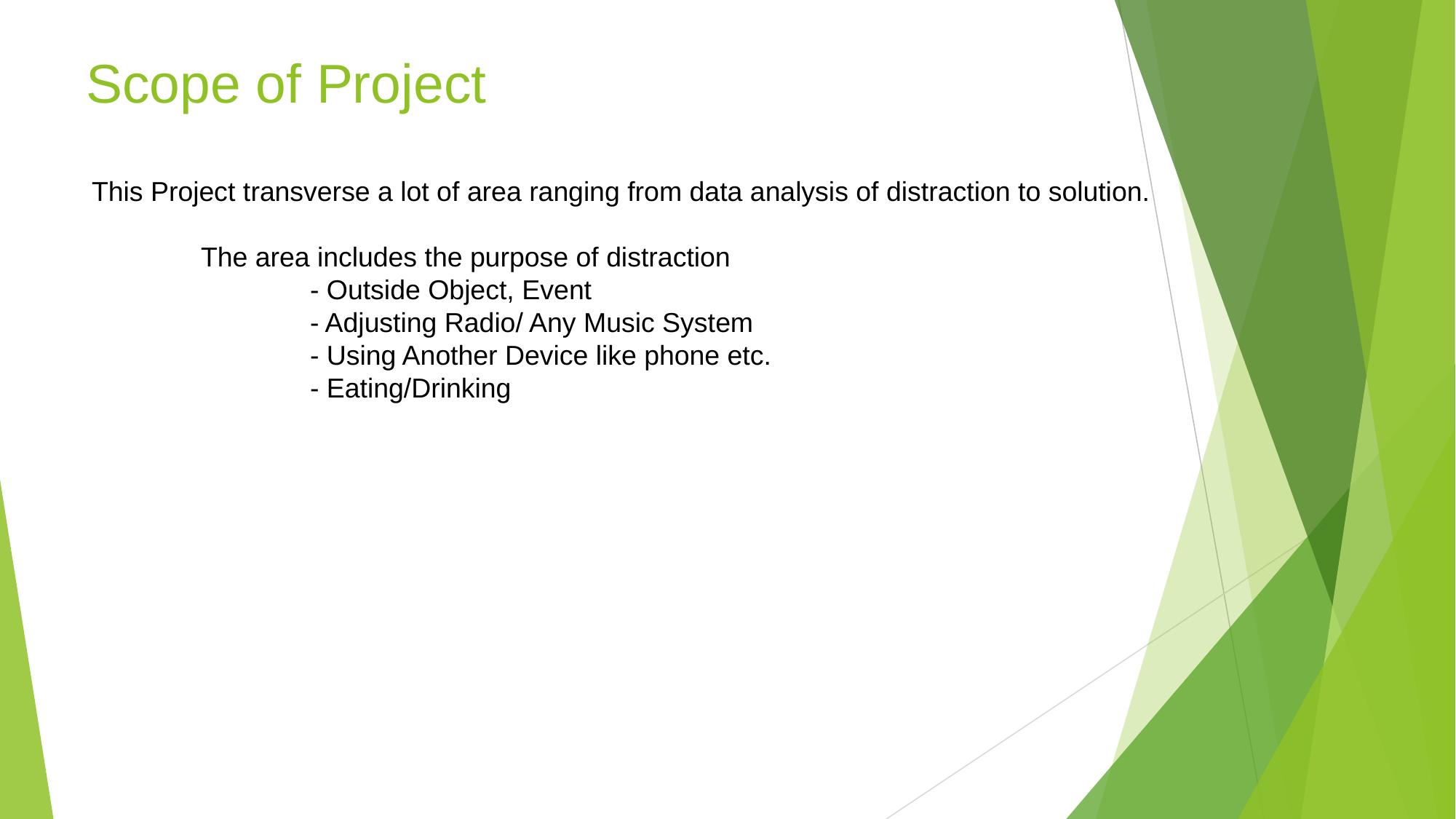

# Scope of Project
This Project transverse a lot of area ranging from data analysis of distraction to solution.

	The area includes the purpose of distraction
		- Outside Object, Event
		- Adjusting Radio/ Any Music System
		- Using Another Device like phone etc.
		- Eating/Drinking